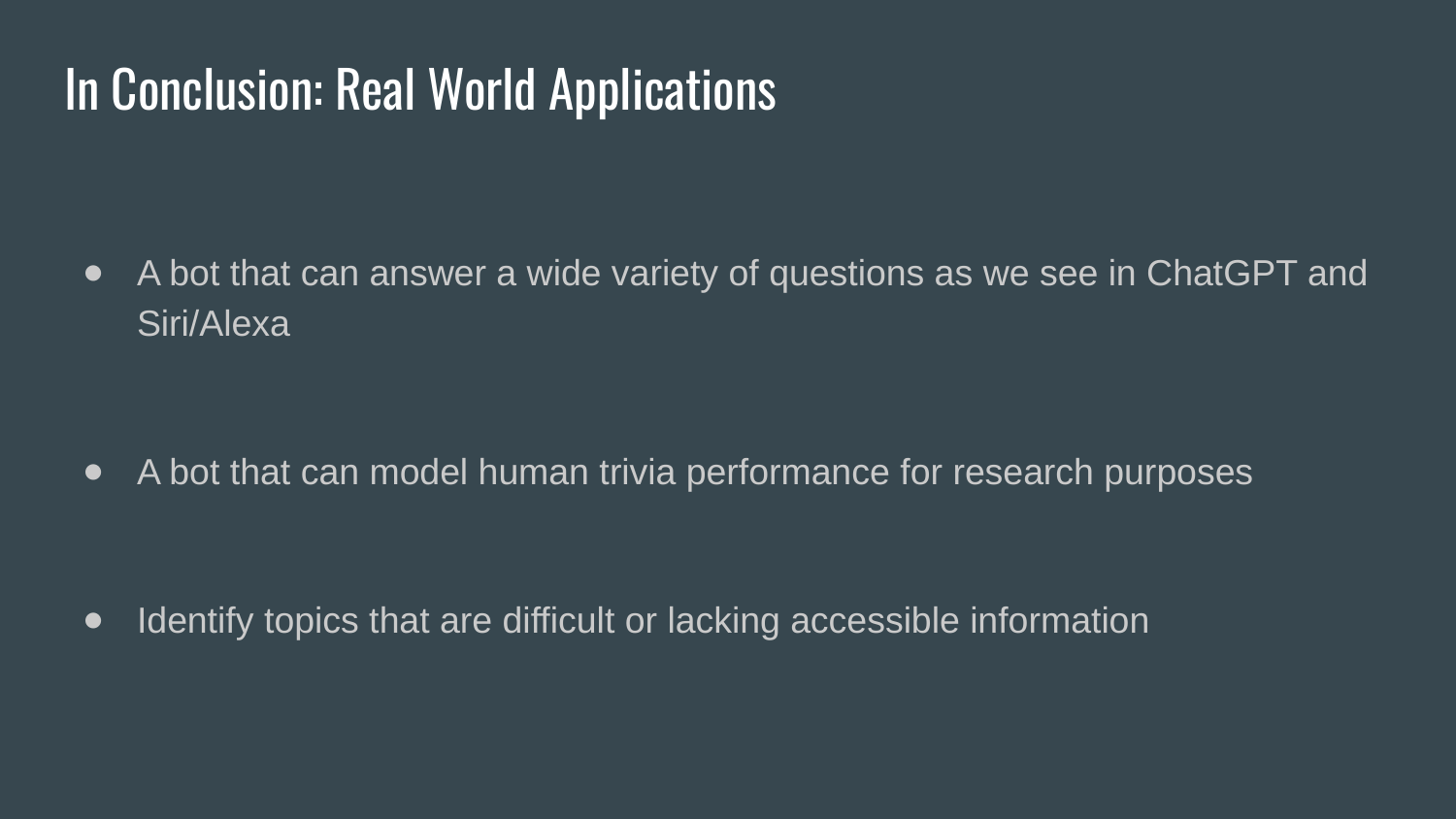

# In Conclusion: Real World Applications

A bot that can answer a wide variety of questions as we see in ChatGPT and Siri/Alexa

A bot that can model human trivia performance for research purposes

Identify topics that are difficult or lacking accessible information